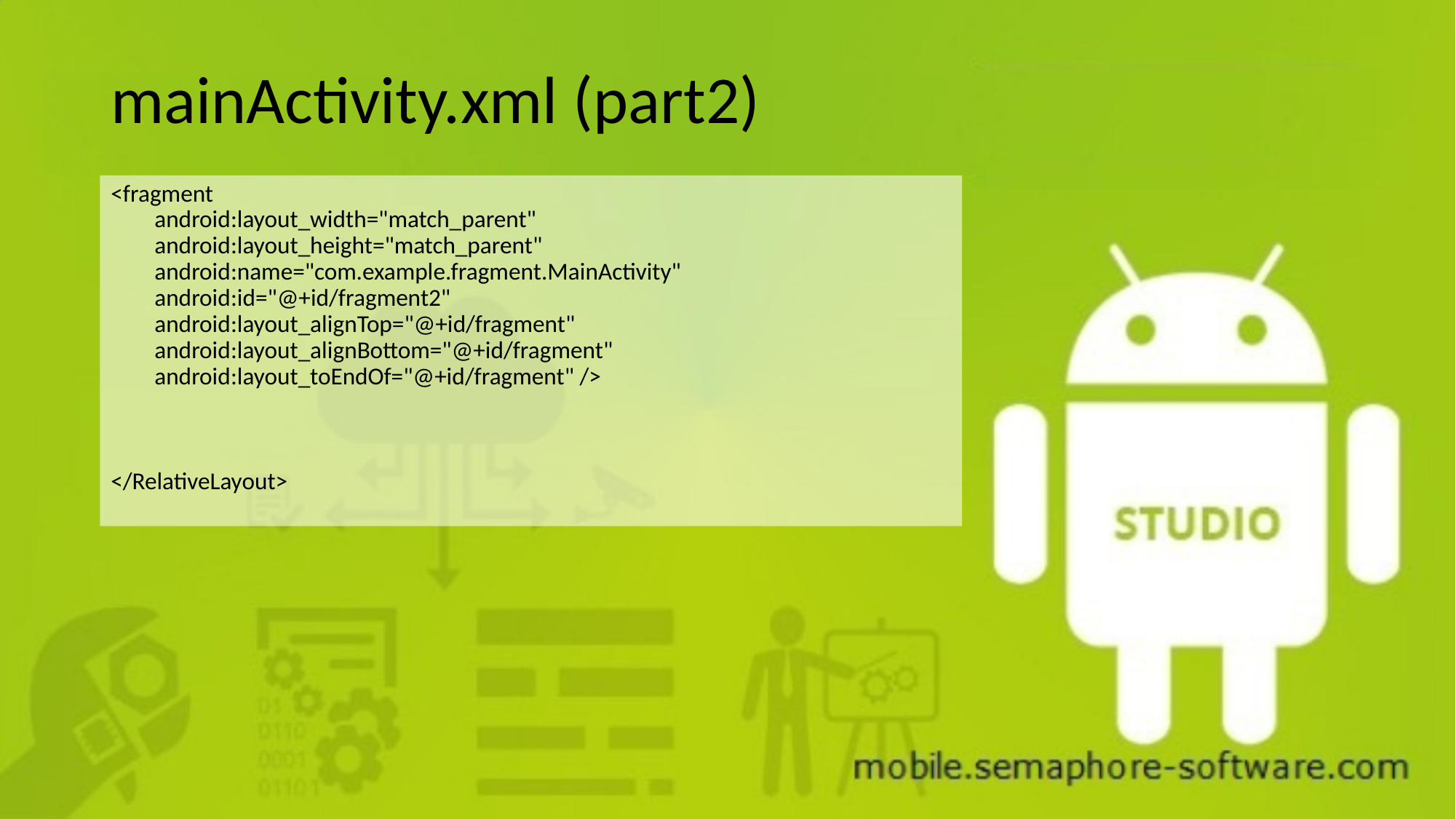

# mainActivity.xml (part2)
<fragment
        android:layout_width="match_parent"
        android:layout_height="match_parent"
        android:name="com.example.fragment.MainActivity"
        android:id="@+id/fragment2"
        android:layout_alignTop="@+id/fragment"
        android:layout_alignBottom="@+id/fragment"
        android:layout_toEndOf="@+id/fragment" />
</RelativeLayout>